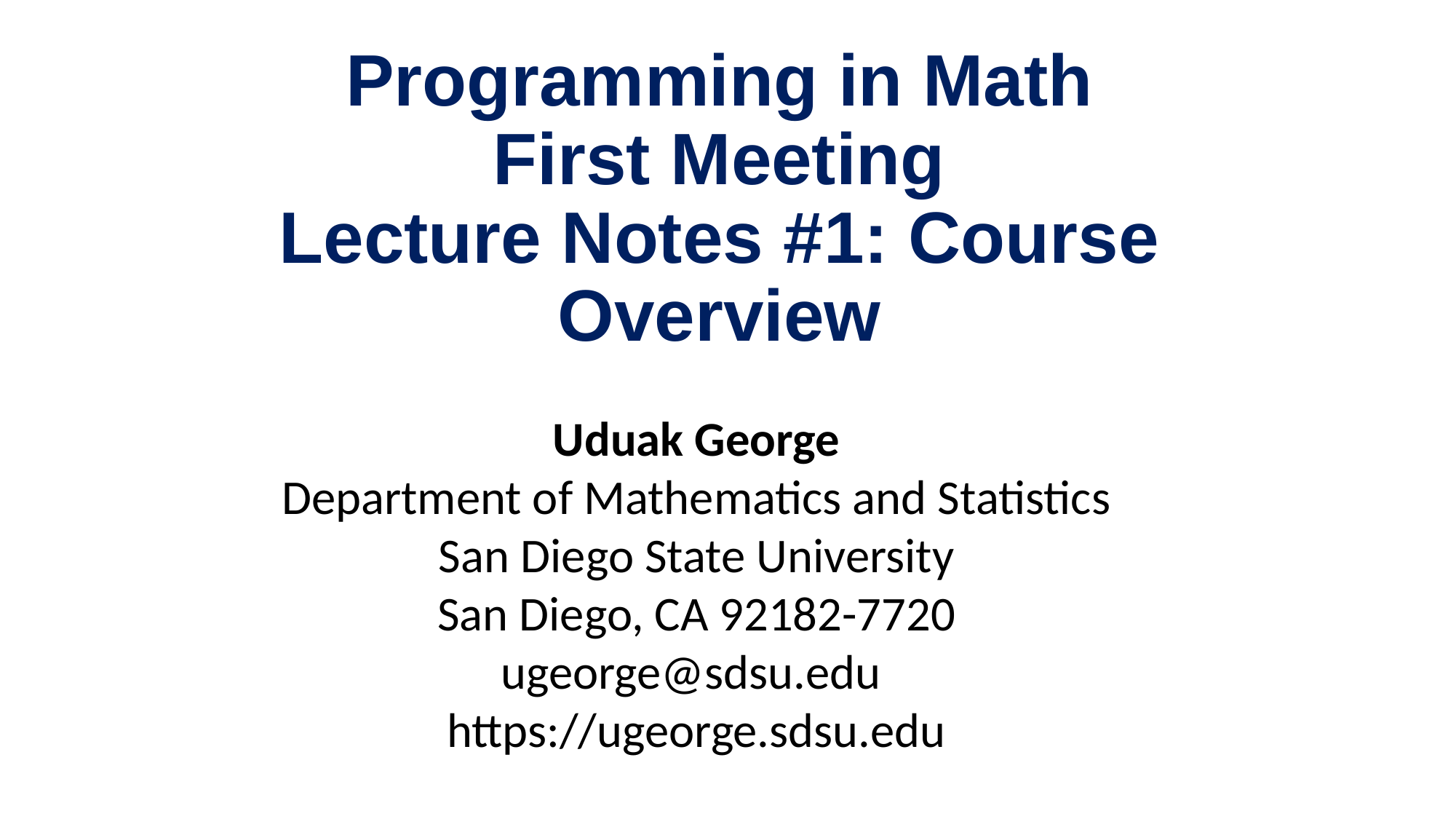

# Programming in Math First Meeting Lecture Notes #1: Course Overview
Uduak George
Department of Mathematics and Statistics
San Diego State University
San Diego, CA 92182-7720
ugeorge@sdsu.edu
https://ugeorge.sdsu.edu